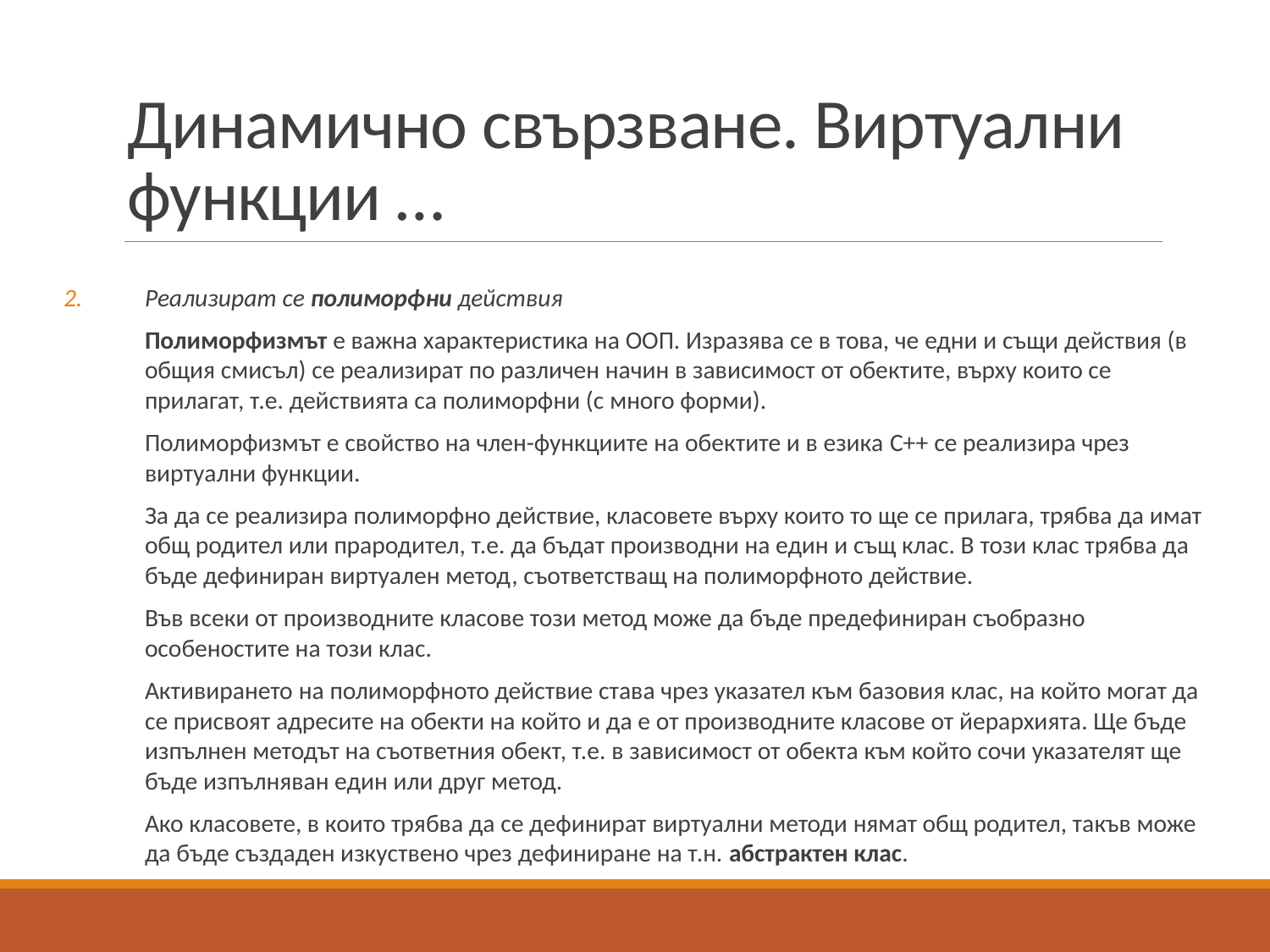

# Динамично свързване. Виртуални функции …
Реализират се полиморфни действия
Полиморфизмът е важна характеристика на ООП. Изразява се в това, че едни и същи действия (в общия смисъл) се реализират по различен начин в зависимост от обектите, върху които се прилагат, т.е. действията са полиморфни (с много форми).
Полиморфизмът е свойство на член-функциите на обектите и в езика C++ се реализира чрез виртуални функции.
За да се реализира полиморфно действие, класовете върху които то ще се прилага, трябва да имат общ родител или прародител, т.е. да бъдат производни на един и същ клас. В този клас трябва да бъде дефиниран виртуален метод, съответстващ на полиморфното действие.
Във всеки от производните класове този метод може да бъде предефиниран съобразно особеностите на този клас.
Активирането на полиморфното действие става чрез указател към базовия клас, на който могат да се присвоят адресите на обекти на който и да е от производните класове от йерархията. Ще бъде изпълнен методът на съответния обект, т.е. в зависимост от обекта към който сочи указателят ще бъде изпълняван един или друг метод.
Ако класовете, в които трябва да се дефинират виртуални методи нямат общ родител, такъв може да бъде създаден изкуствено чрез дефиниране на т.н. абстрактен клас.